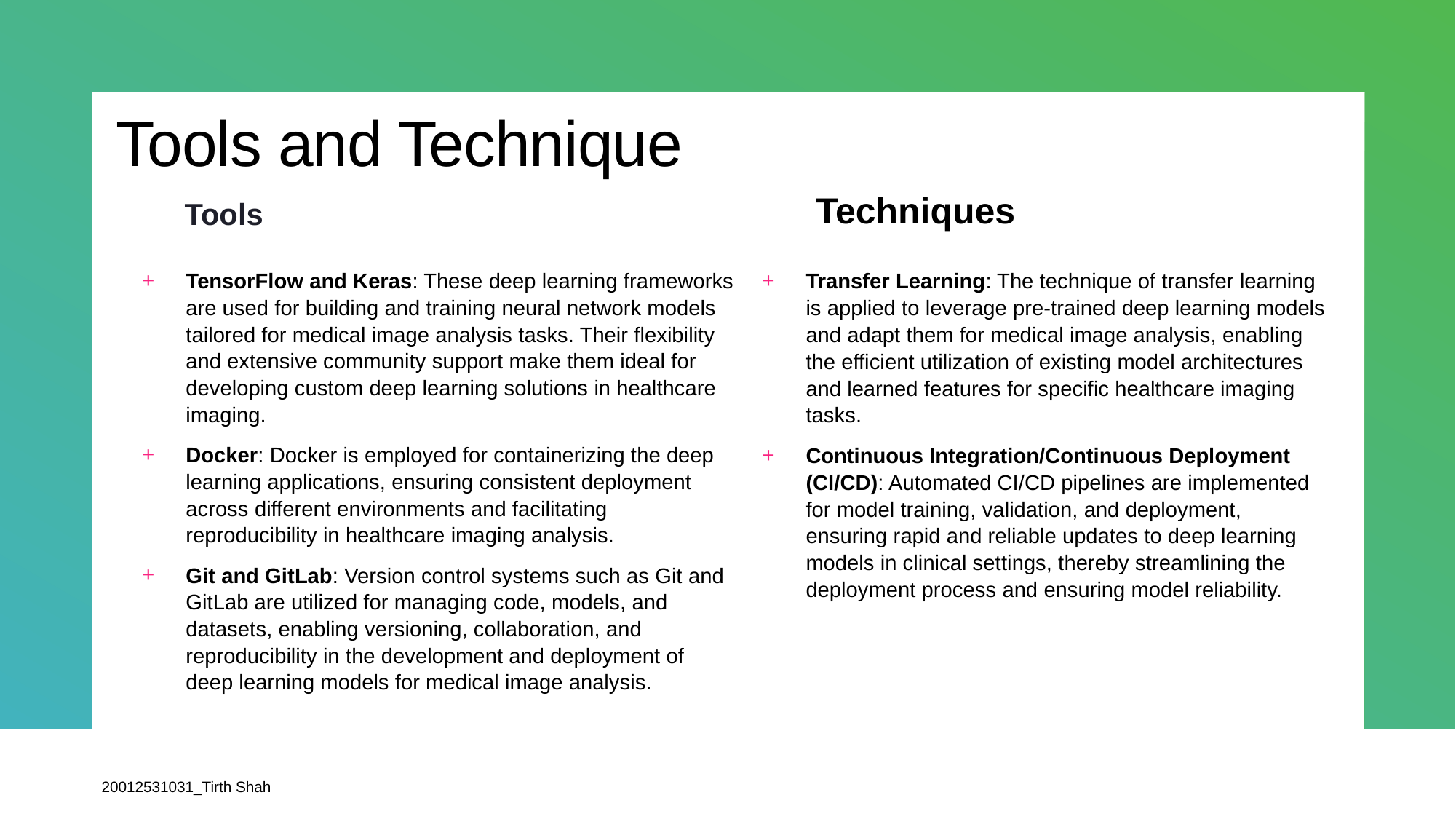

# Tools and Technique
Tools
Techniques
TensorFlow and Keras: These deep learning frameworks are used for building and training neural network models tailored for medical image analysis tasks. Their flexibility and extensive community support make them ideal for developing custom deep learning solutions in healthcare imaging.
Docker: Docker is employed for containerizing the deep learning applications, ensuring consistent deployment across different environments and facilitating reproducibility in healthcare imaging analysis.
Git and GitLab: Version control systems such as Git and GitLab are utilized for managing code, models, and datasets, enabling versioning, collaboration, and reproducibility in the development and deployment of deep learning models for medical image analysis.

Transfer Learning: The technique of transfer learning is applied to leverage pre-trained deep learning models and adapt them for medical image analysis, enabling the efficient utilization of existing model architectures and learned features for specific healthcare imaging tasks.
Continuous Integration/Continuous Deployment (CI/CD): Automated CI/CD pipelines are implemented for model training, validation, and deployment, ensuring rapid and reliable updates to deep learning models in clinical settings, thereby streamlining the deployment process and ensuring model reliability.

20012531031_Tirth Shah